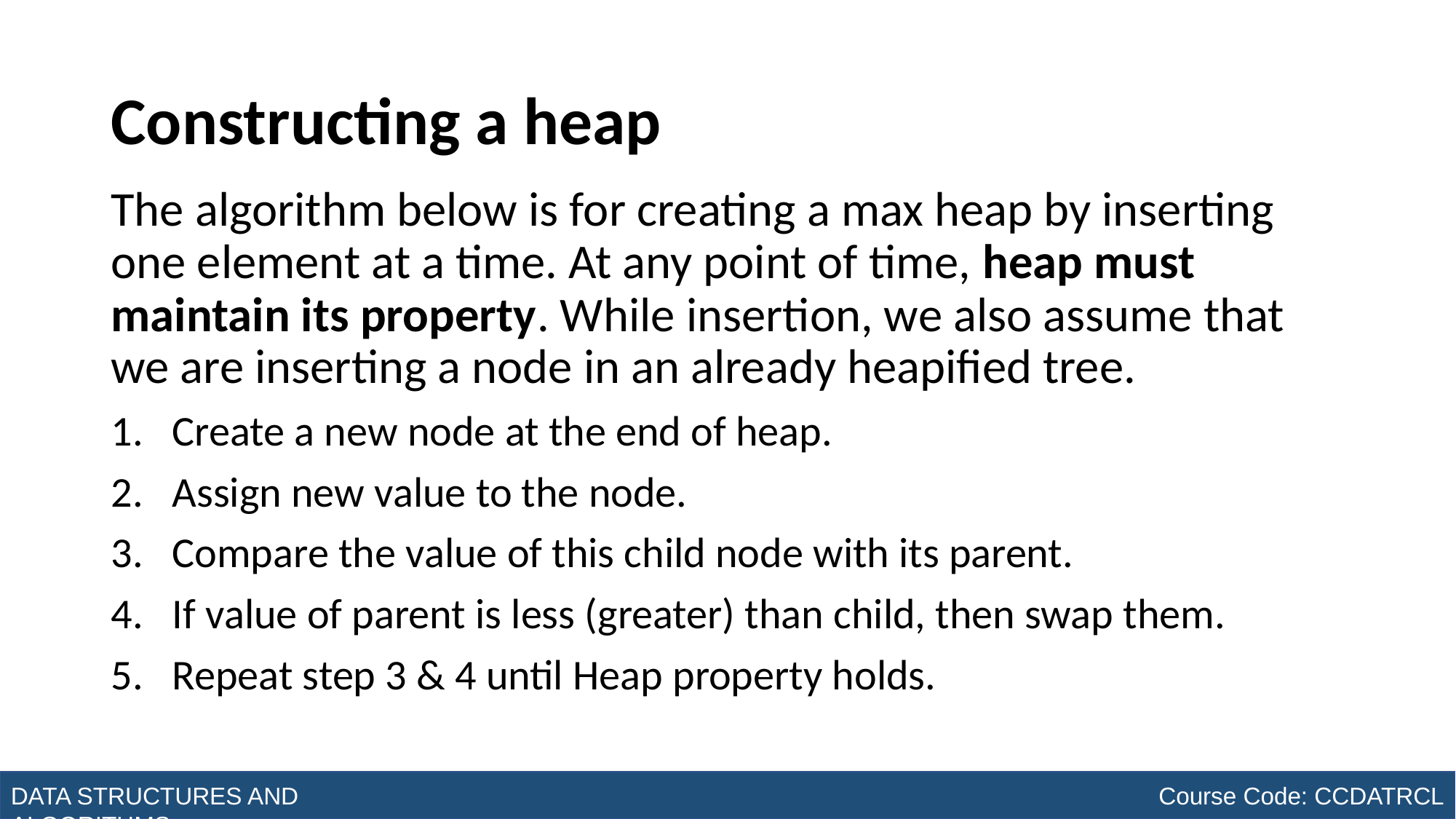

# Constructing a heap
The algorithm below is for creating a max heap by inserting one element at a time. At any point of time, heap must maintain its property. While insertion, we also assume that we are inserting a node in an already heapified tree.
Create a new node at the end of heap.
Assign new value to the node.
Compare the value of this child node with its parent.
If value of parent is less (greater) than child, then swap them.
Repeat step 3 & 4 until Heap property holds.

Joseph Marvin R. Imperial
DATA STRUCTURES AND ALGORITHMS
NU College of Computing and Information Technologies
Course Code: CCDATRCL